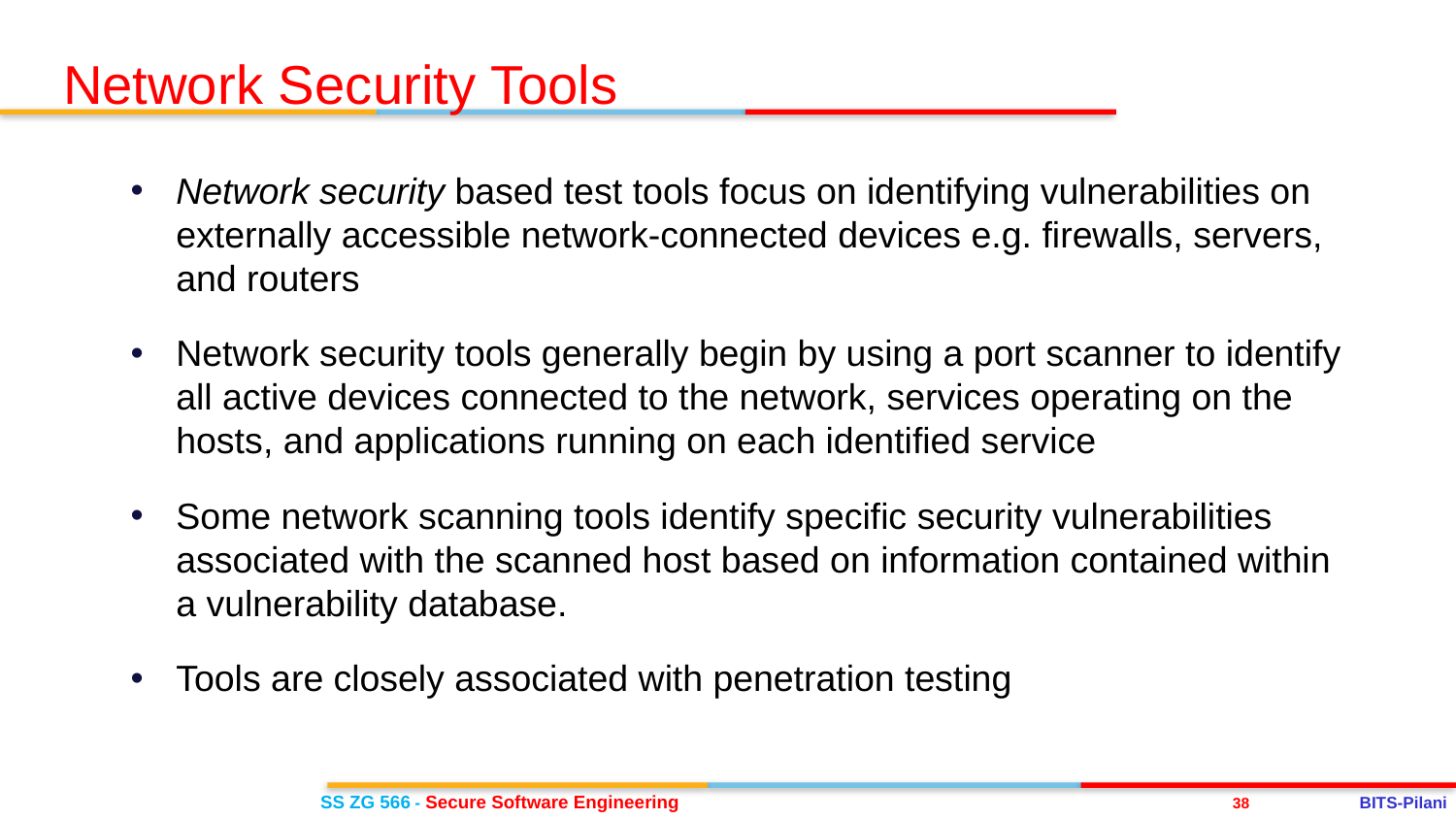

Network Security Tools
Network security based test tools focus on identifying vulnerabilities on externally accessible network-connected devices e.g. firewalls, servers, and routers
Network security tools generally begin by using a port scanner to identify all active devices connected to the network, services operating on the hosts, and applications running on each identified service
Some network scanning tools identify specific security vulnerabilities associated with the scanned host based on information contained within a vulnerability database.
Tools are closely associated with penetration testing